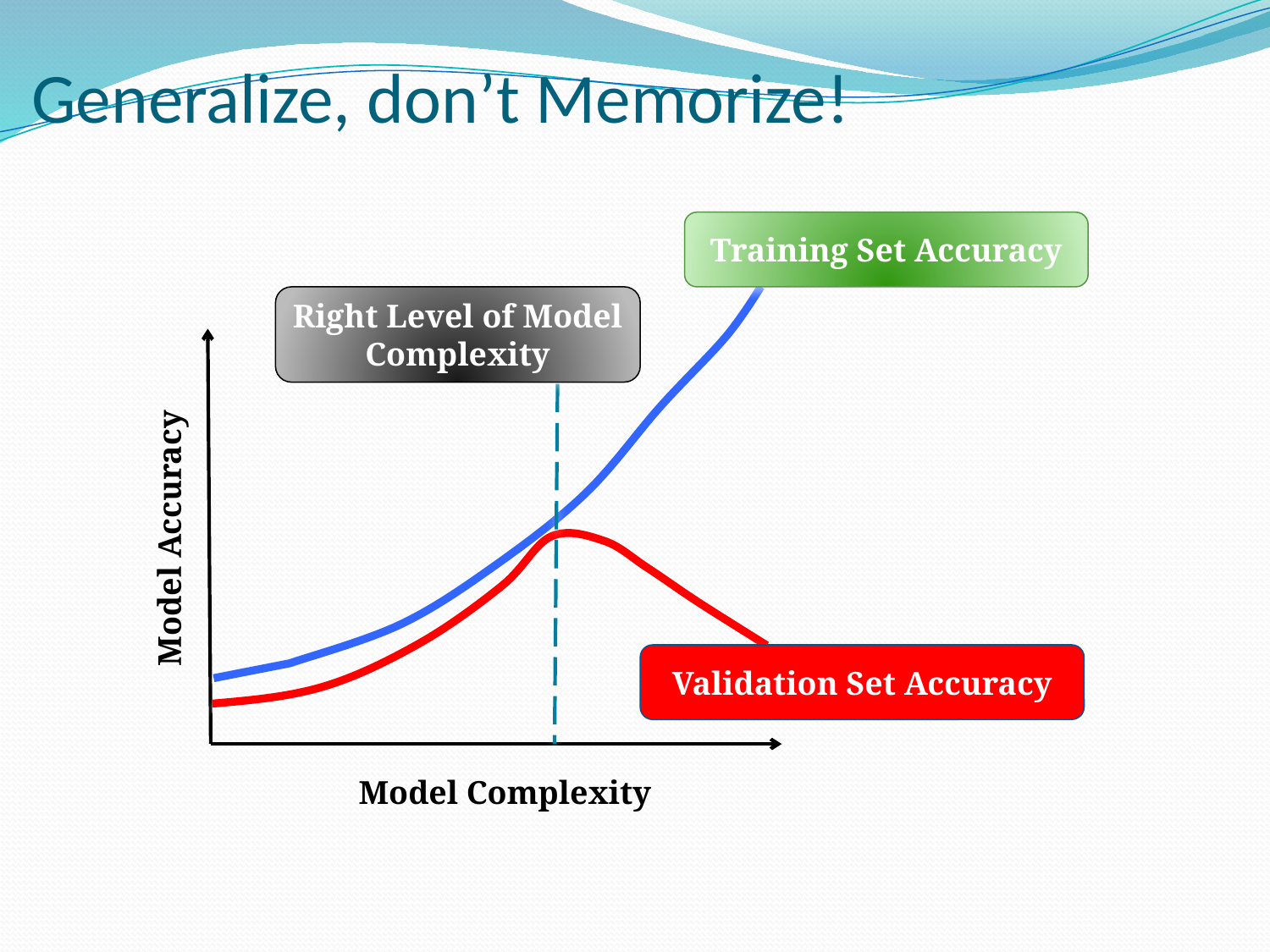

# Generalize, don’t Memorize!
Training Set Accuracy

Right Level of Model Complexity
Model Accuracy

Validation Set Accuracy
Model Complexity